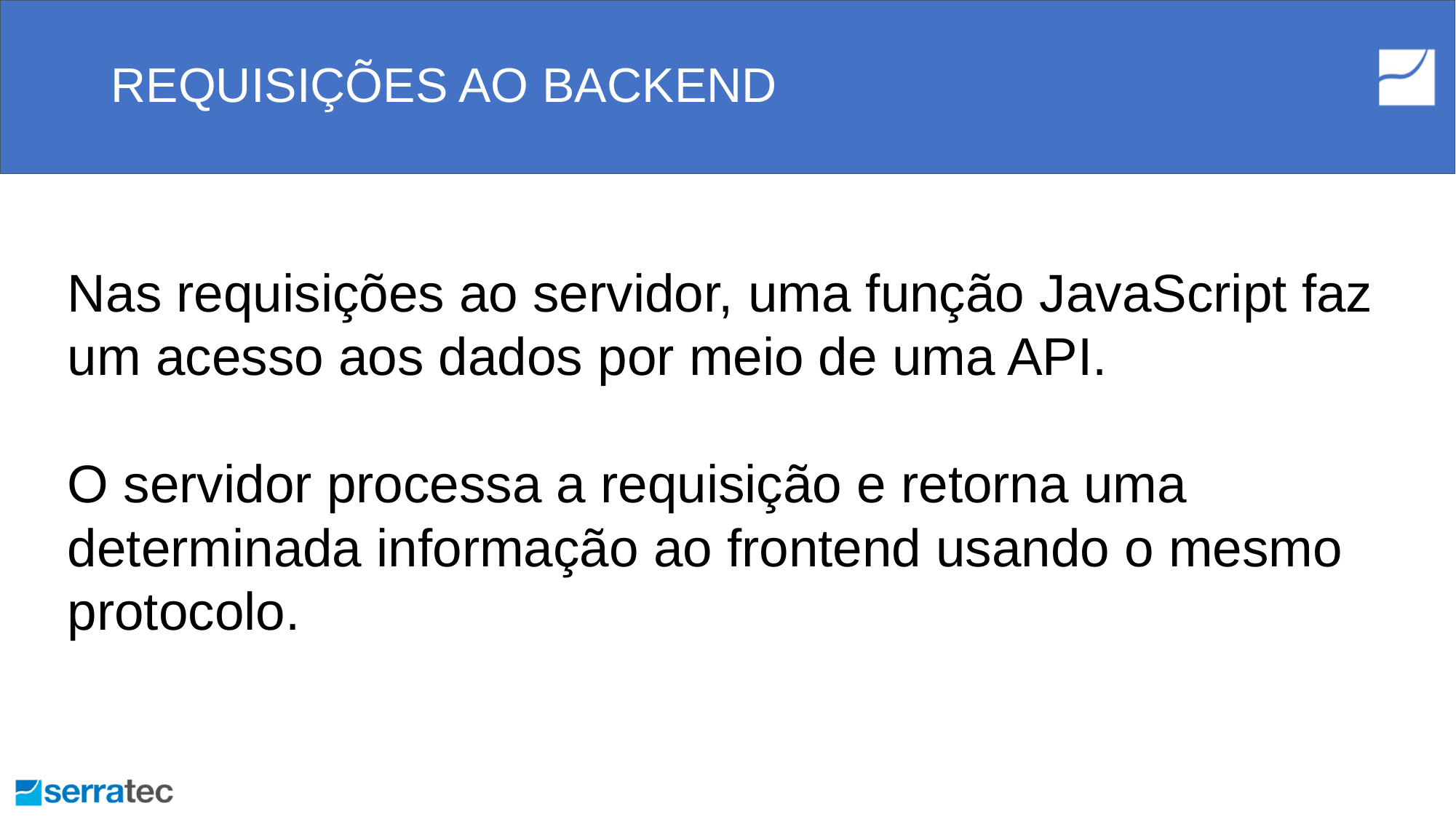

# REQUISIÇÕES AO BACKEND
Nas requisições ao servidor, uma função JavaScript faz um acesso aos dados por meio de uma API.

O servidor processa a requisição e retorna uma determinada informação ao frontend usando o mesmo protocolo.